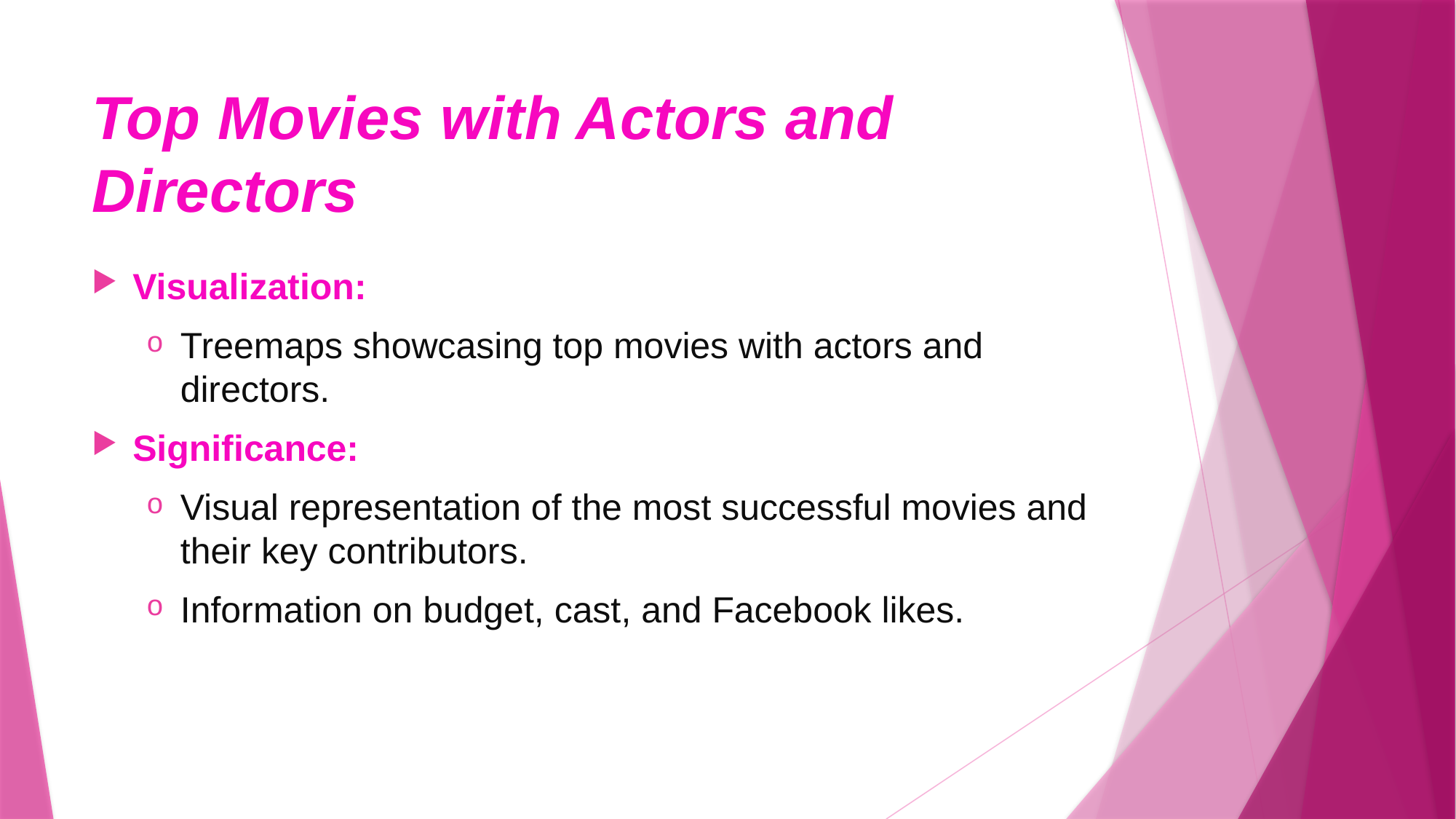

# Top Movies with Actors and Directors
Visualization:
Treemaps showcasing top movies with actors and directors.
Significance:
Visual representation of the most successful movies and their key contributors.
Information on budget, cast, and Facebook likes.